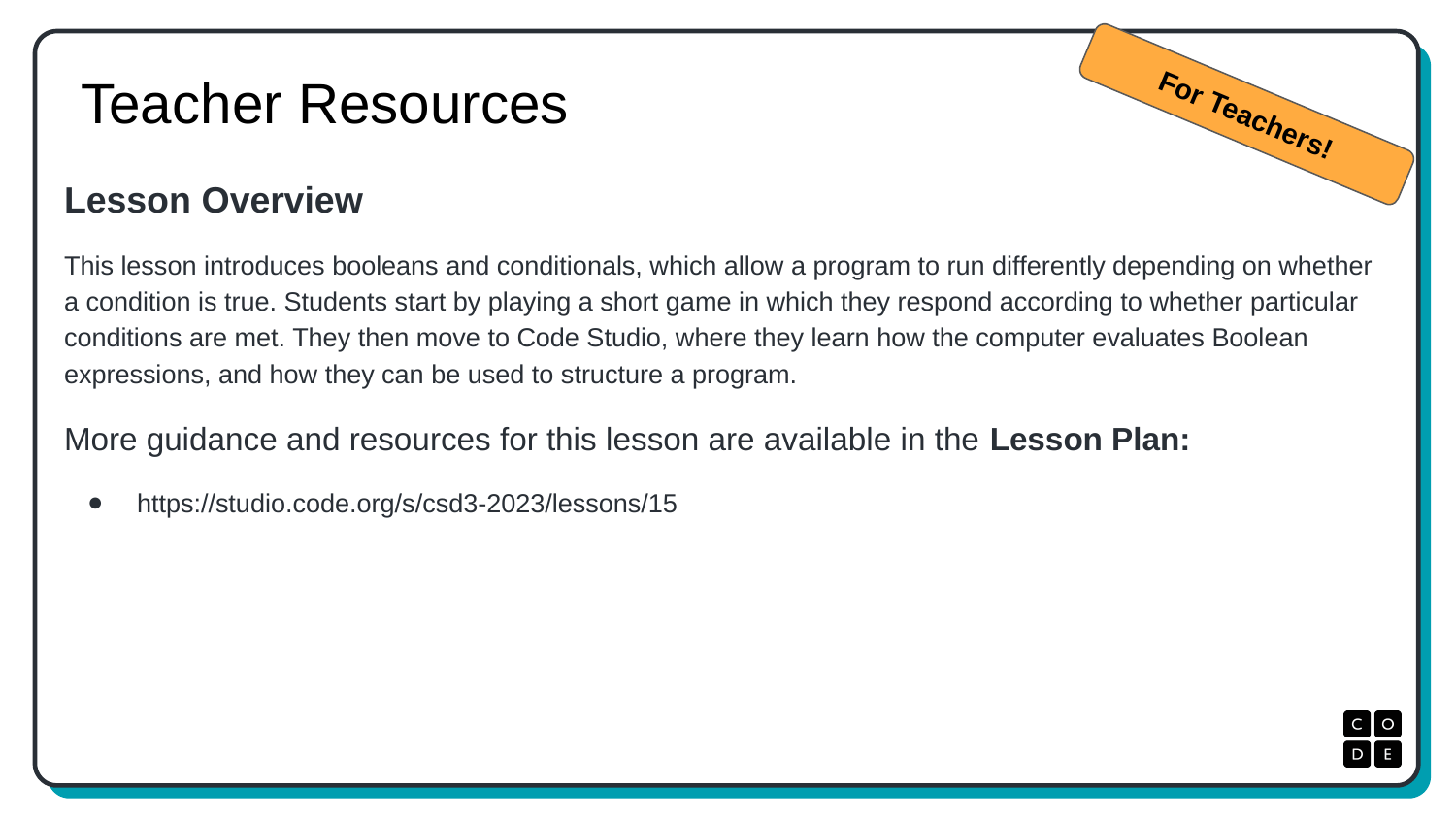

# Teacher Resources
For Teachers!
Lesson Overview
This lesson introduces booleans and conditionals, which allow a program to run differently depending on whether a condition is true. Students start by playing a short game in which they respond according to whether particular conditions are met. They then move to Code Studio, where they learn how the computer evaluates Boolean expressions, and how they can be used to structure a program.
More guidance and resources for this lesson are available in the Lesson Plan:
https://studio.code.org/s/csd3-2023/lessons/15